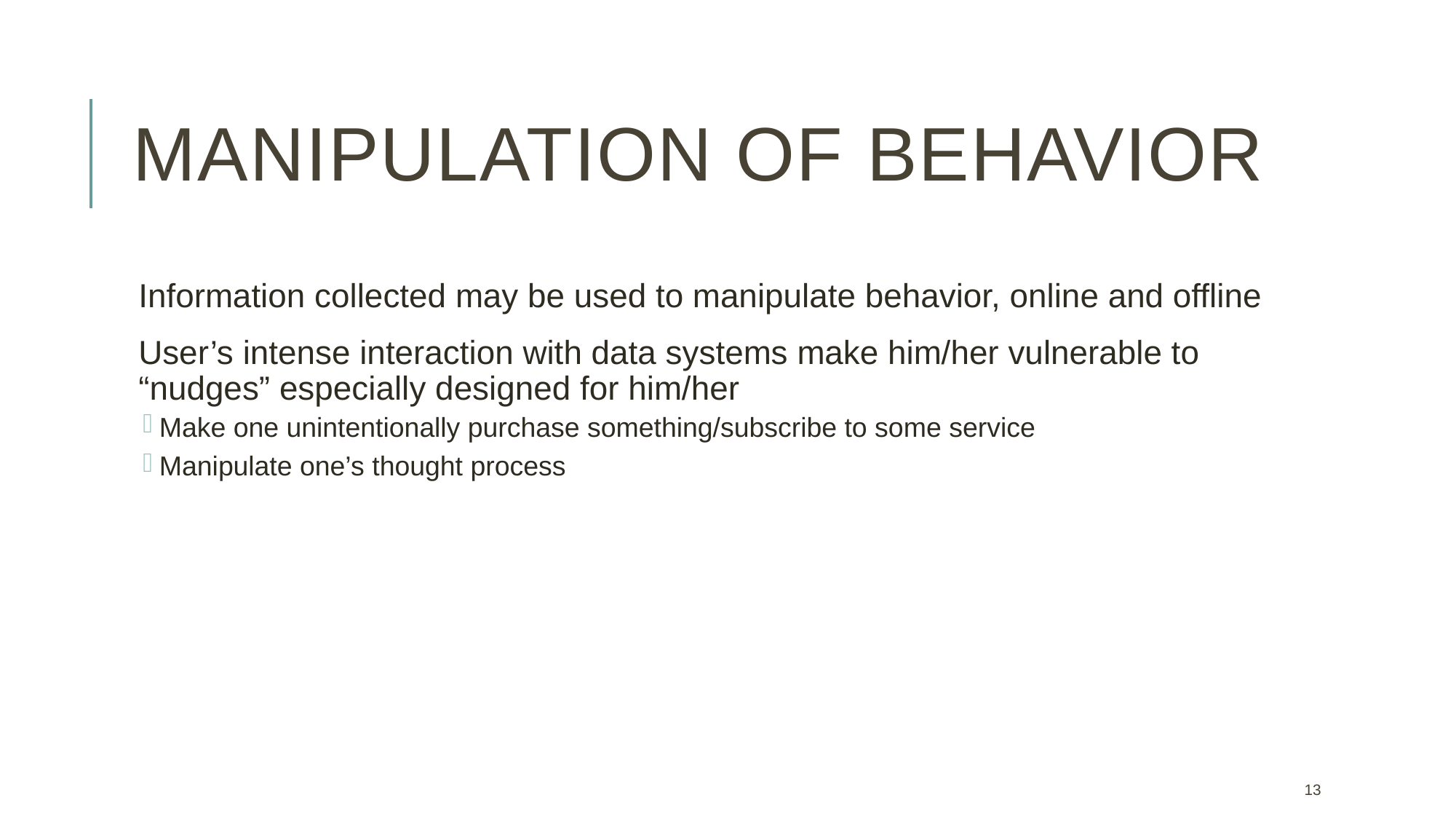

# MANIPULATION OF BEHAVIOR
Information collected may be used to manipulate behavior, online and offline
User’s intense interaction with data systems make him/her vulnerable to “nudges” especially designed for him/her
Make one unintentionally purchase something/subscribe to some service
Manipulate one’s thought process
13